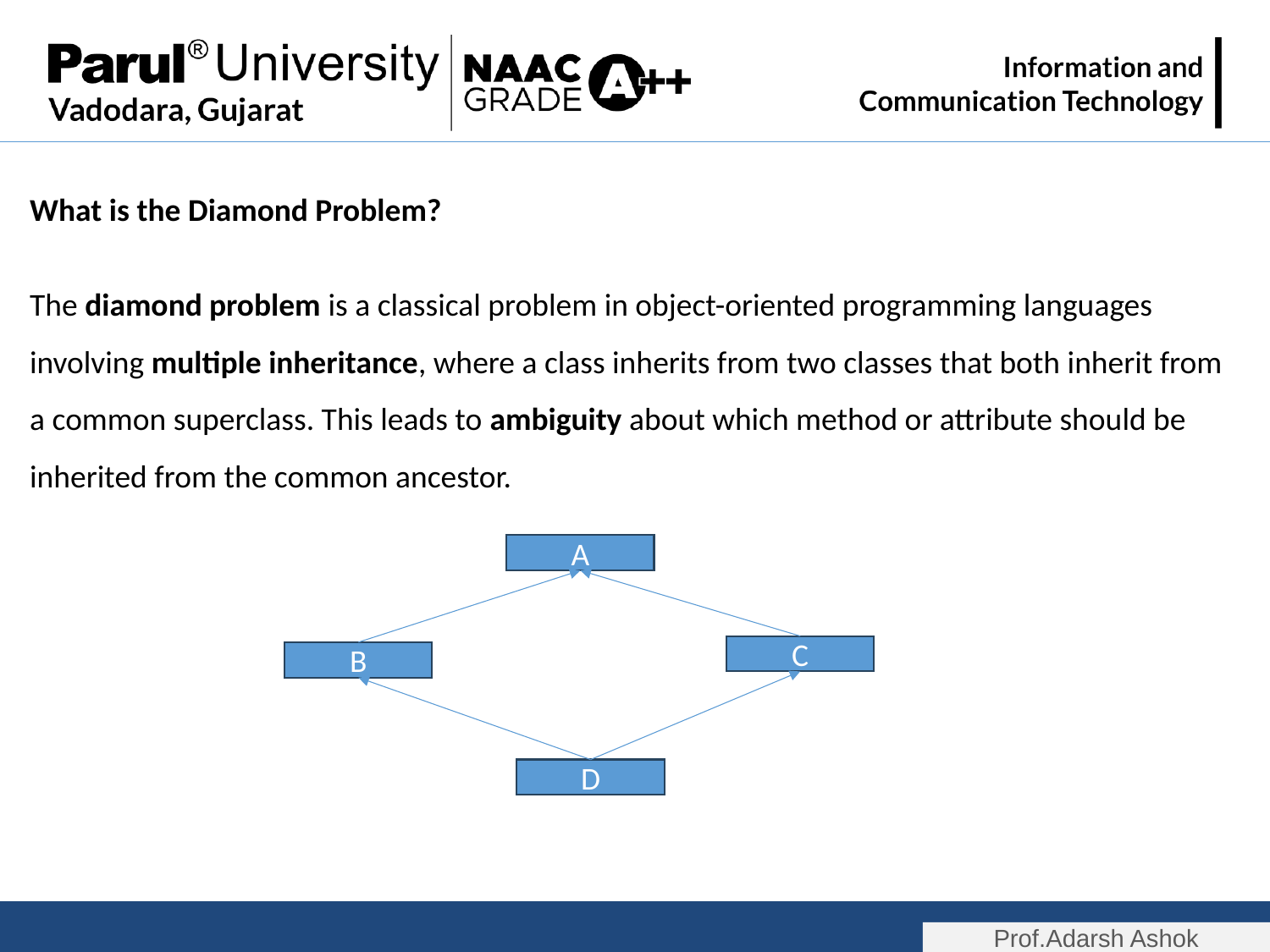

What is the Diamond Problem?

The diamond problem is a classical problem in object-oriented programming languages involving multiple inheritance, where a class inherits from two classes that both inherit from a common superclass. This leads to ambiguity about which method or attribute should be inherited from the common ancestor.
A
C
B
D
Prof.Adarsh Ashok